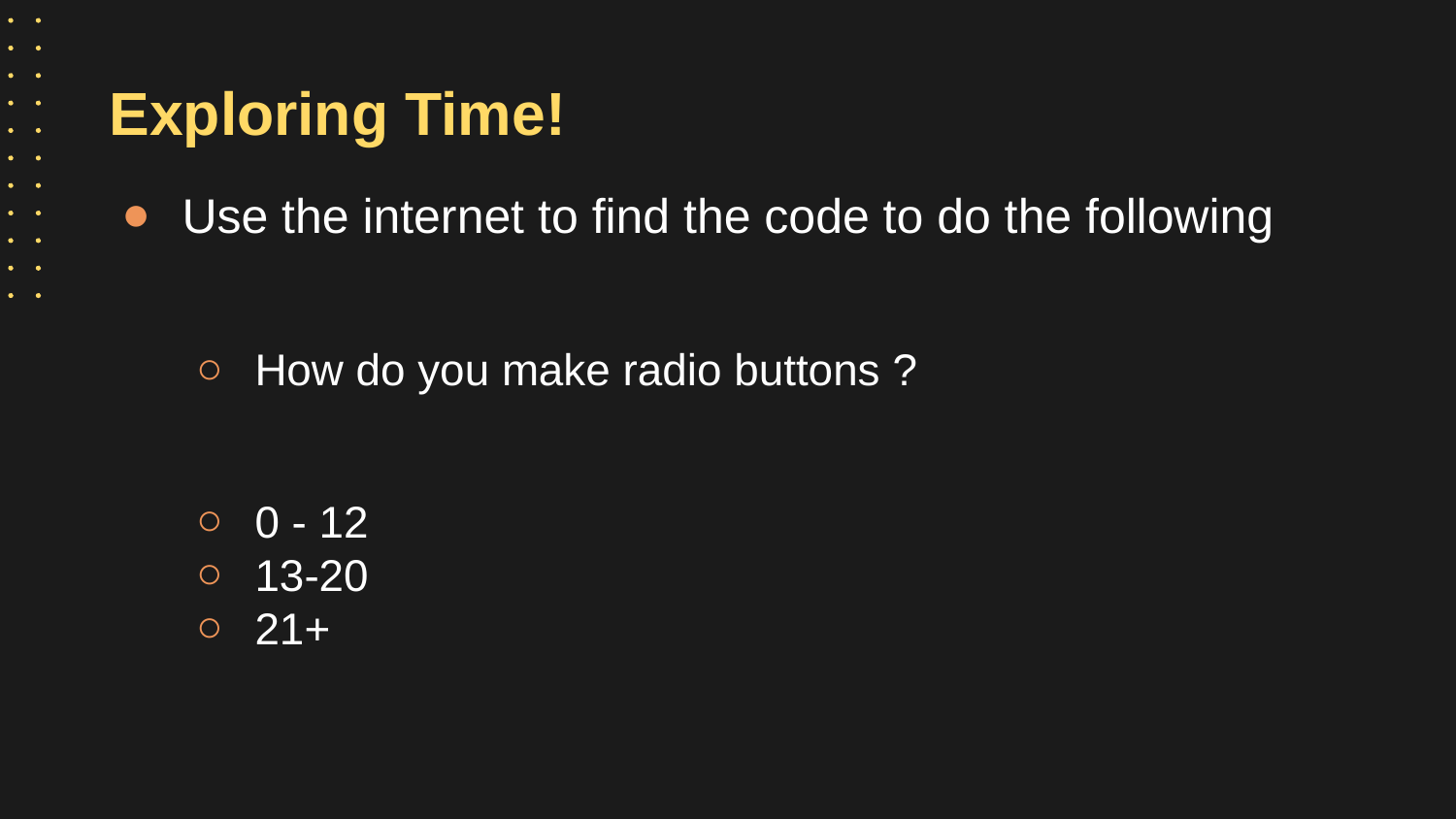

# Exploring Time!
Use the internet to find the code to do the following

How do you make radio buttons ?

0 - 12
13-20
21+